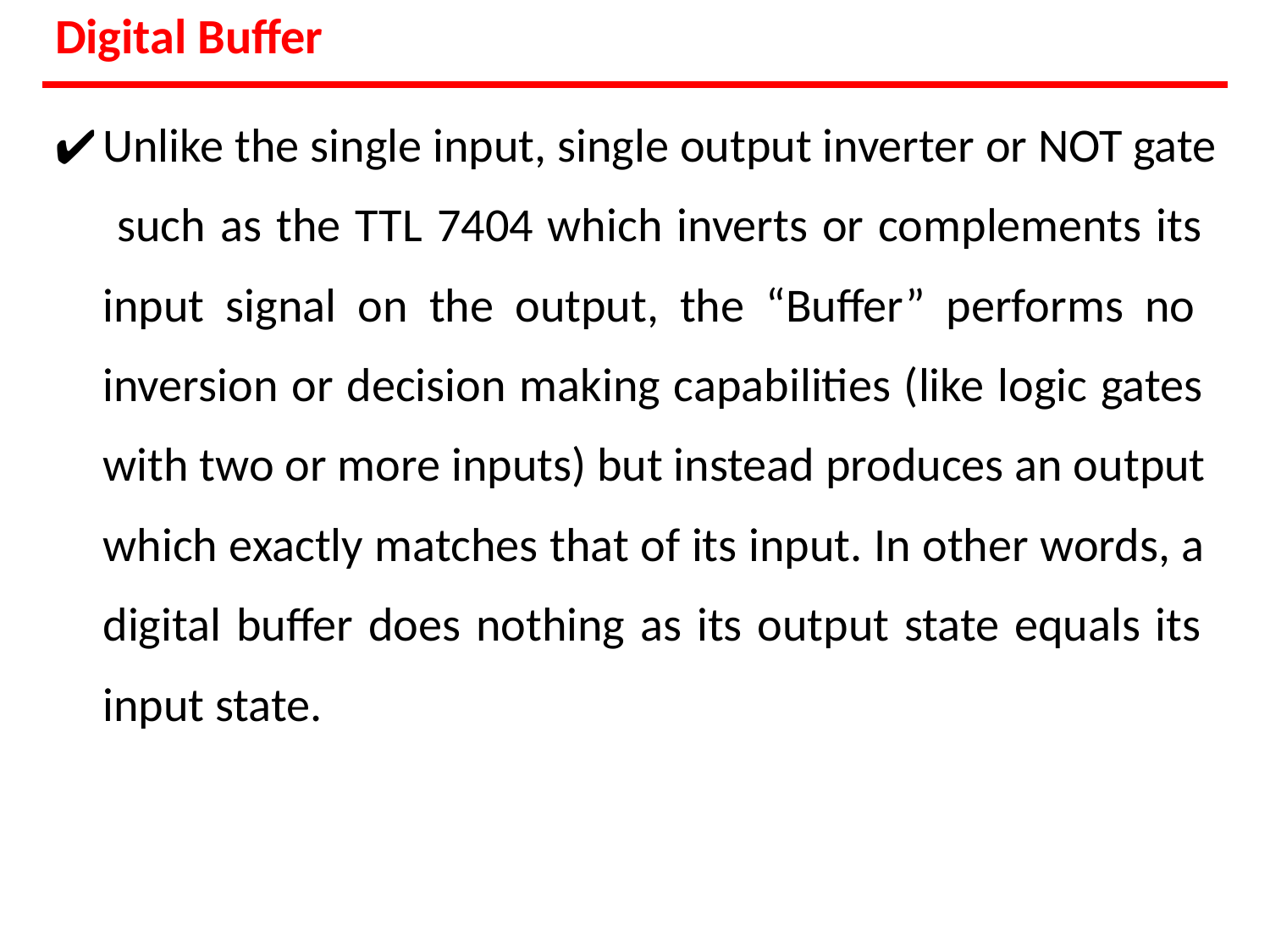

# Digital Buffer

Unlike the single input, single output inverter or NOT gate  such as the TTL 7404 which inverts or complements its  input signal on the output, the “Buffer” performs no  inversion or decision making capabilities (like logic gates  with two or more inputs) but instead produces an output  which exactly matches that of its input. In other words, a  digital buffer does nothing as its output state equals its  input state.